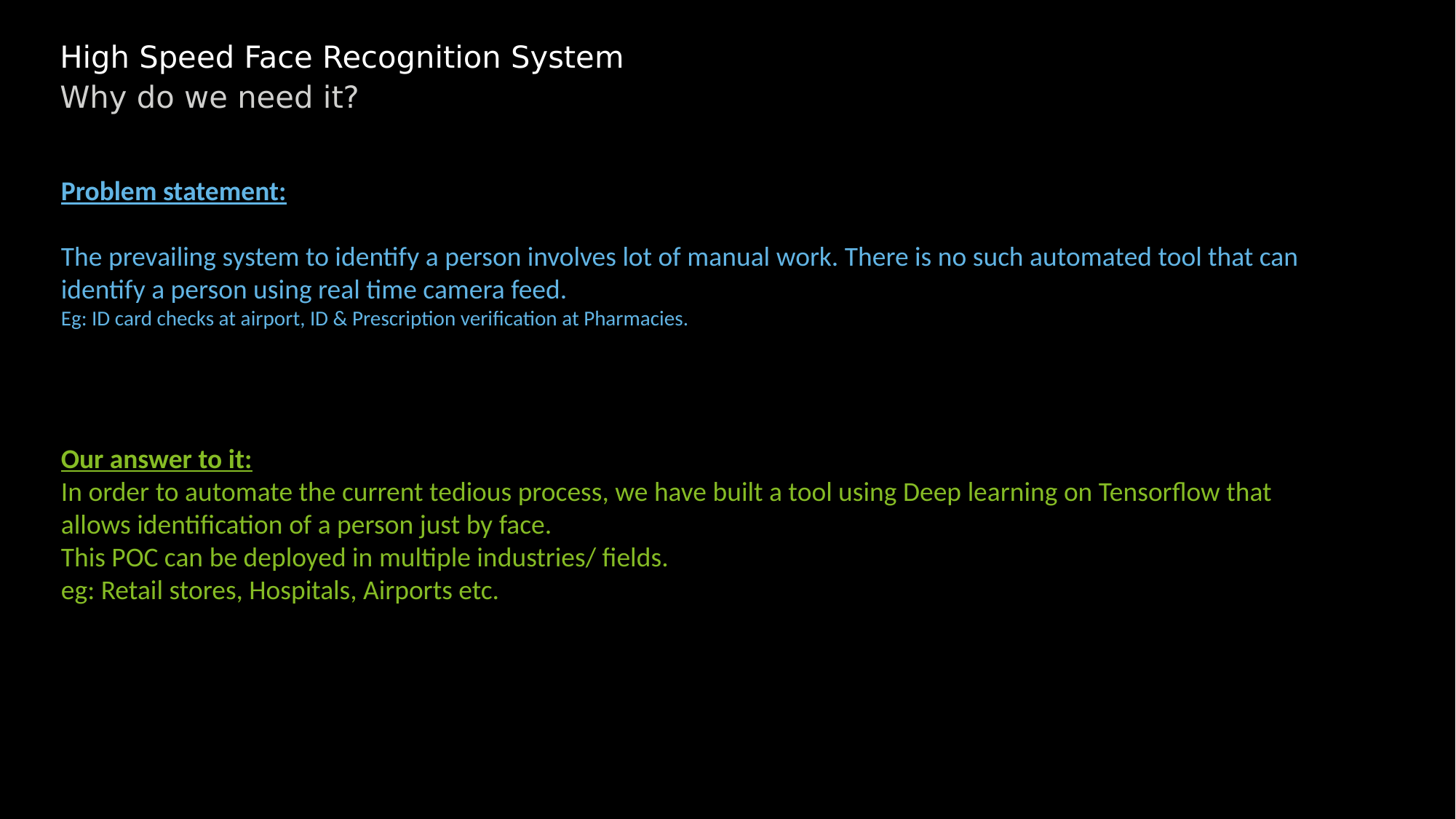

# High Speed Face Recognition System
Why do we need it?
Problem statement:

The prevailing system to identify a person involves lot of manual work. There is no such automated tool that can identify a person using real time camera feed.
Eg: ID card checks at airport, ID & Prescription verification at Pharmacies.

Our answer to it:
In order to automate the current tedious process, we have built a tool using Deep learning on Tensorflow that  allows identification of a person just by face.
This POC can be deployed in multiple industries/ fields.
eg: Retail stores, Hospitals, Airports etc.